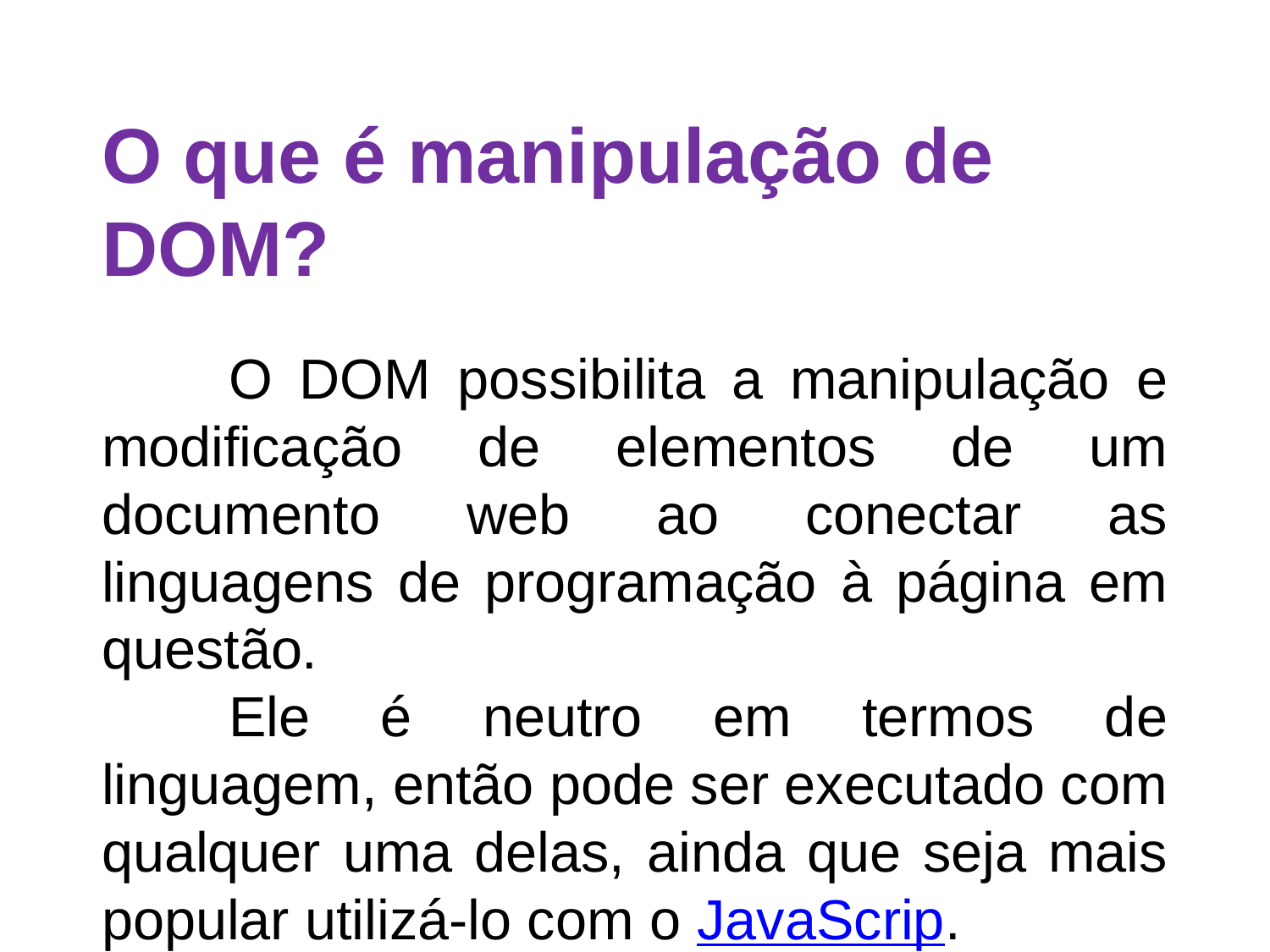

O que é manipulação de DOM?

	O DOM possibilita a manipulação e modificação de elementos de um documento web ao conectar as linguagens de programação à página em questão.
	Ele é neutro em termos de linguagem, então pode ser executado com qualquer uma delas, ainda que seja mais popular utilizá-lo com o JavaScrip.